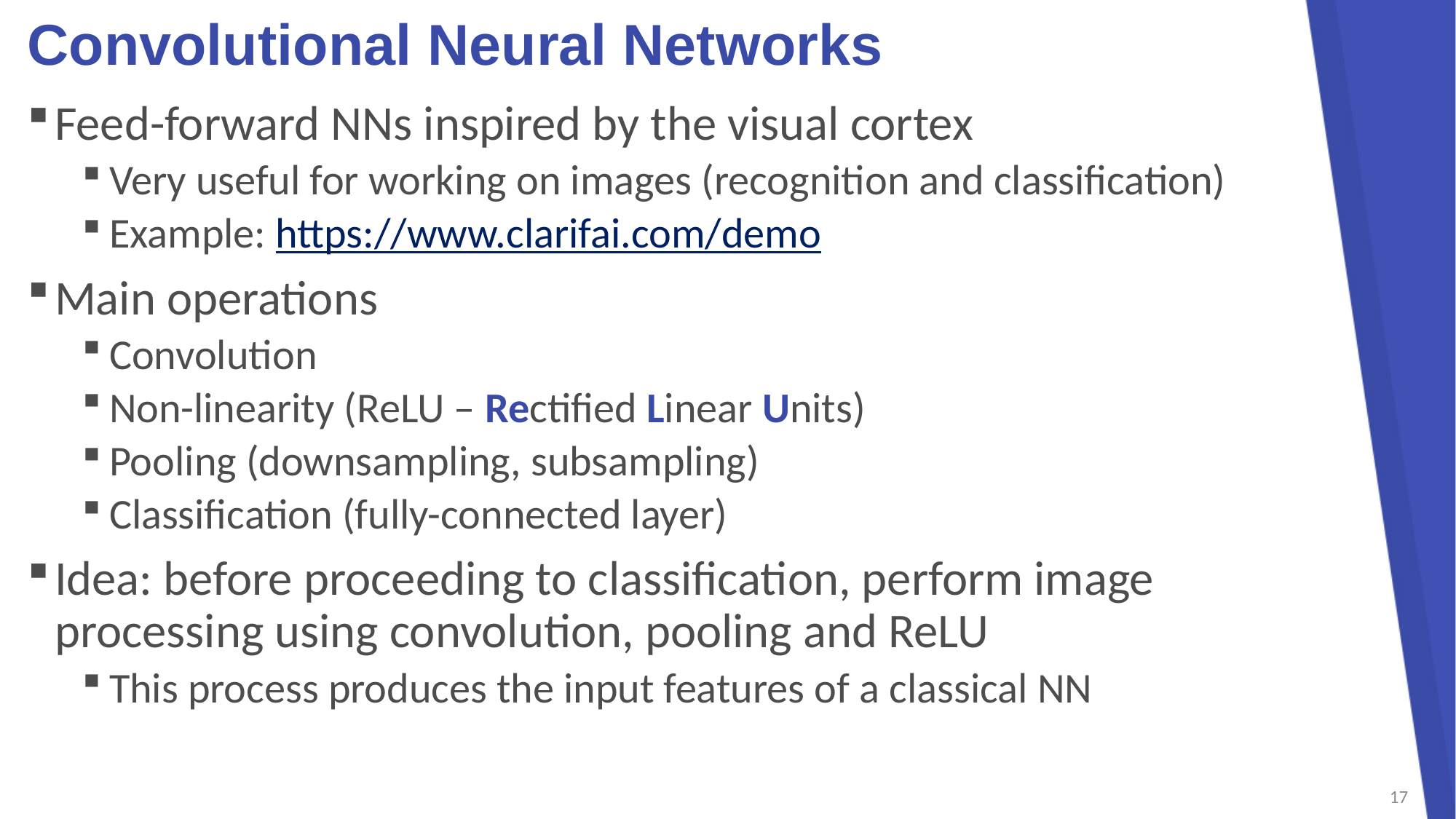

# Convolutional Neural Networks
Feed-forward NNs inspired by the visual cortex
Very useful for working on images (recognition and classification)
Example: https://www.clarifai.com/demo
Main operations
Convolution
Non-linearity (ReLU – Rectified Linear Units)
Pooling (downsampling, subsampling)
Classification (fully-connected layer)
Idea: before proceeding to classification, perform image
processing using convolution, pooling and ReLU
This process produces the input features of a classical NN
17